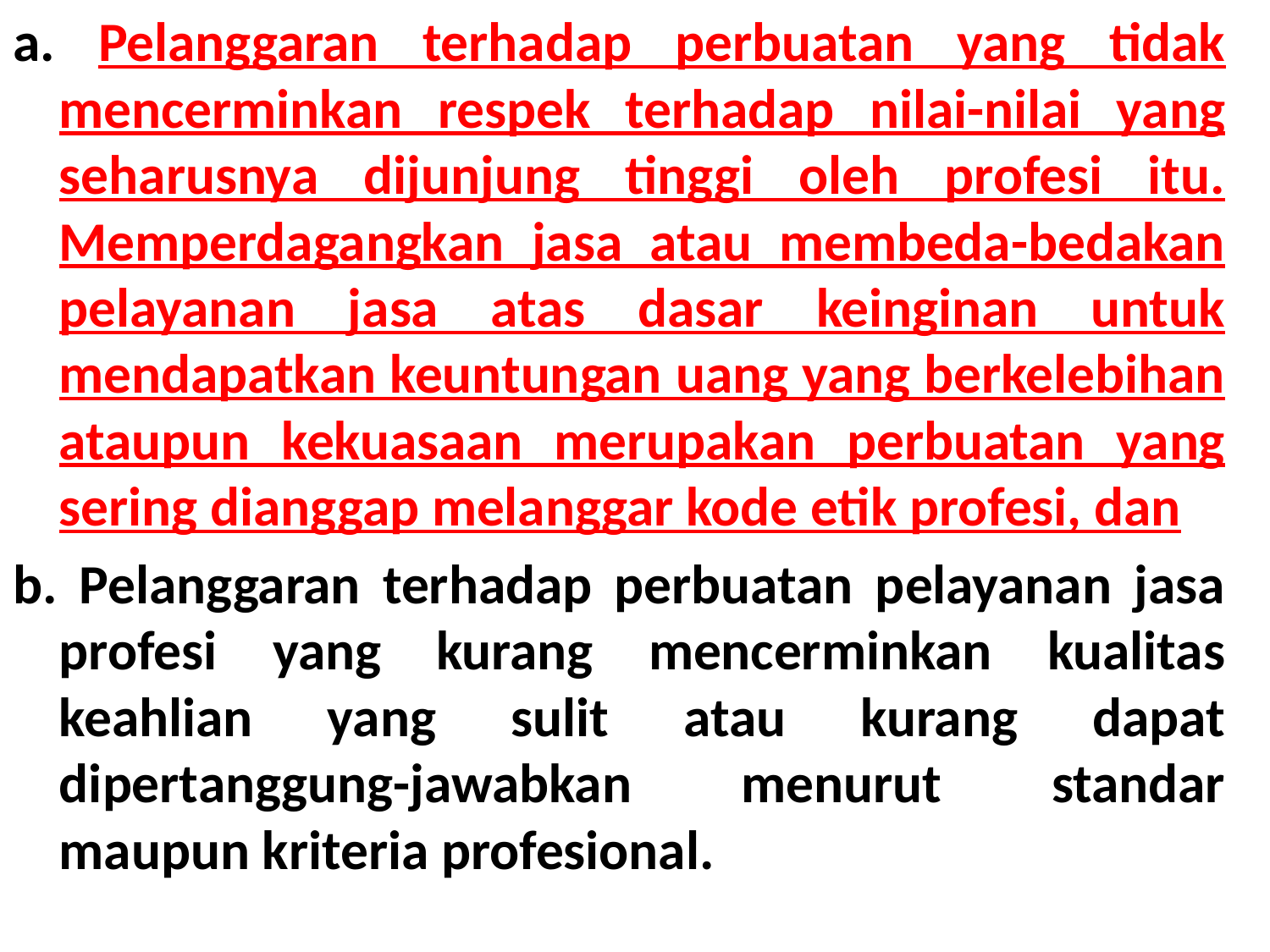

a. Pelanggaran terhadap perbuatan yang tidak mencerminkan respek terhadap nilai-nilai yang seharusnya dijunjung tinggi oleh profesi itu. Memperdagangkan jasa atau membeda-bedakan pelayanan jasa atas dasar keinginan untuk mendapatkan keuntungan uang yang berkelebihan ataupun kekuasaan merupakan perbuatan yang sering dianggap melanggar kode etik profesi, dan
b. Pelanggaran terhadap perbuatan pelayanan jasa profesi yang kurang mencerminkan kualitas keahlian yang sulit atau kurang dapat dipertanggung-jawabkan menurut standar maupun kriteria profesional.